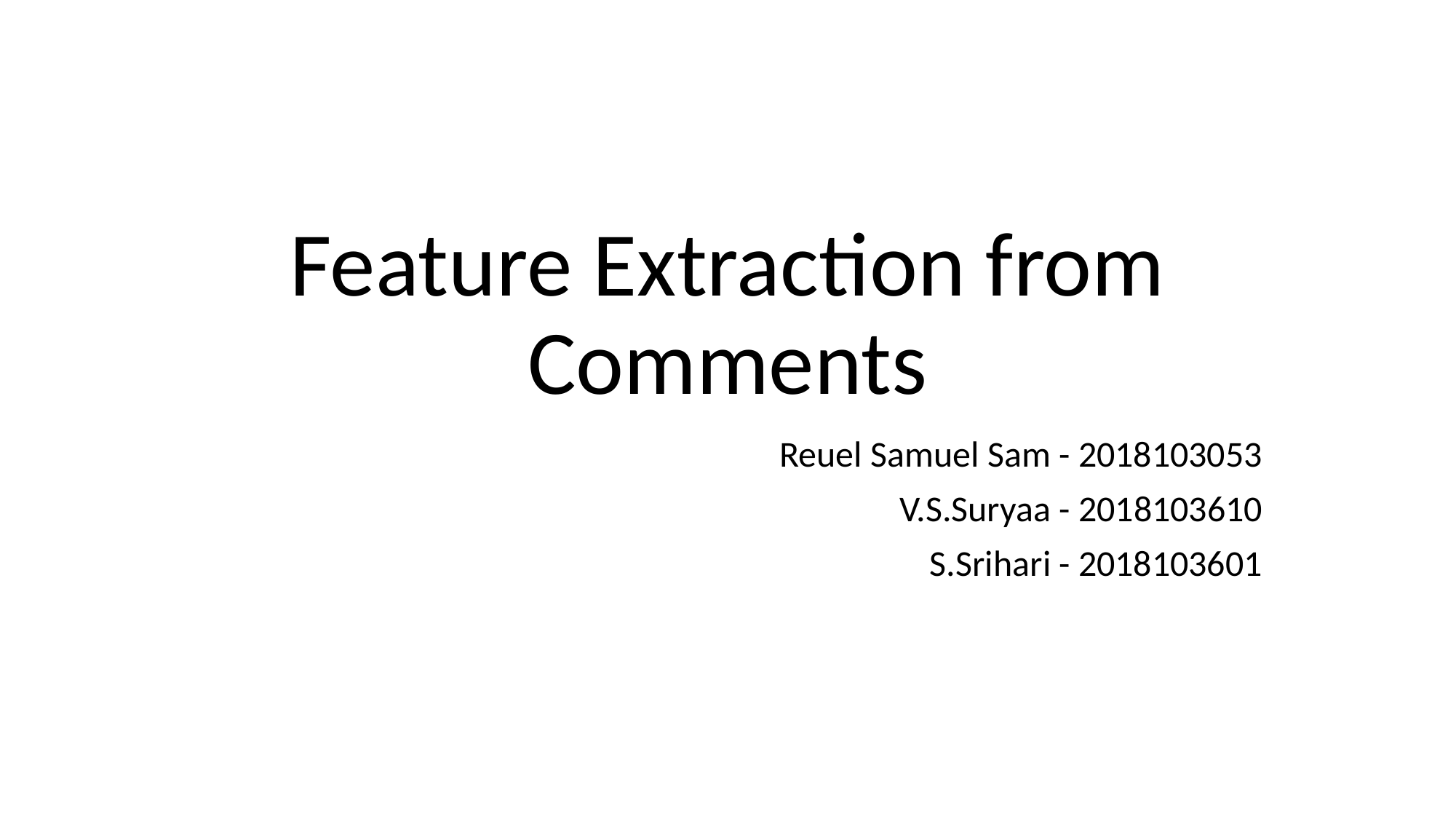

# Feature Extraction from Comments
Reuel Samuel Sam - 2018103053
V.S.Suryaa - 2018103610
S.Srihari - 2018103601